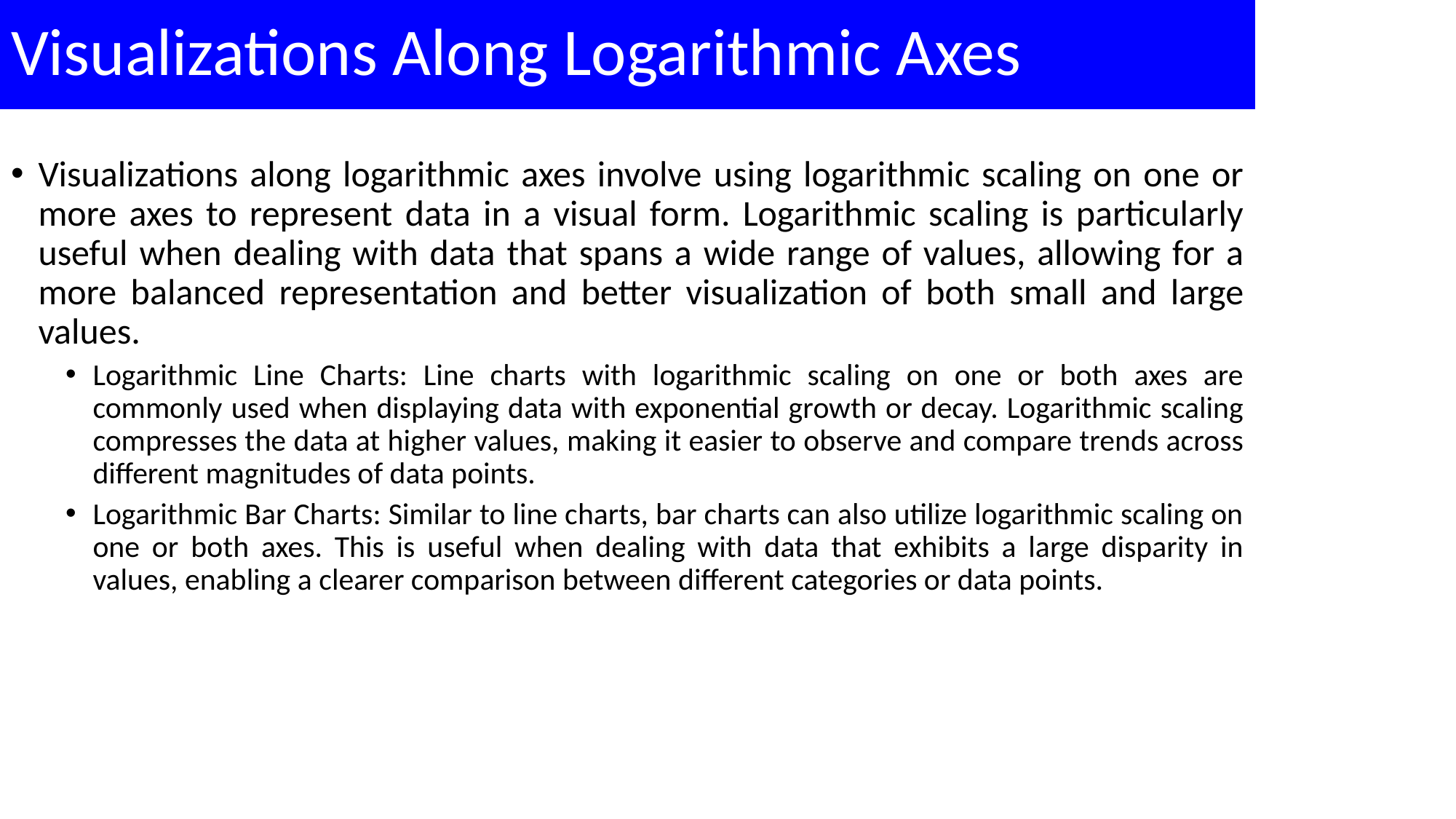

# Visualizations Along Logarithmic Axes
Visualizations along logarithmic axes involve using logarithmic scaling on one or more axes to represent data in a visual form. Logarithmic scaling is particularly useful when dealing with data that spans a wide range of values, allowing for a more balanced representation and better visualization of both small and large values.
Logarithmic Line Charts: Line charts with logarithmic scaling on one or both axes are commonly used when displaying data with exponential growth or decay. Logarithmic scaling compresses the data at higher values, making it easier to observe and compare trends across different magnitudes of data points.
Logarithmic Bar Charts: Similar to line charts, bar charts can also utilize logarithmic scaling on one or both axes. This is useful when dealing with data that exhibits a large disparity in values, enabling a clearer comparison between different categories or data points.